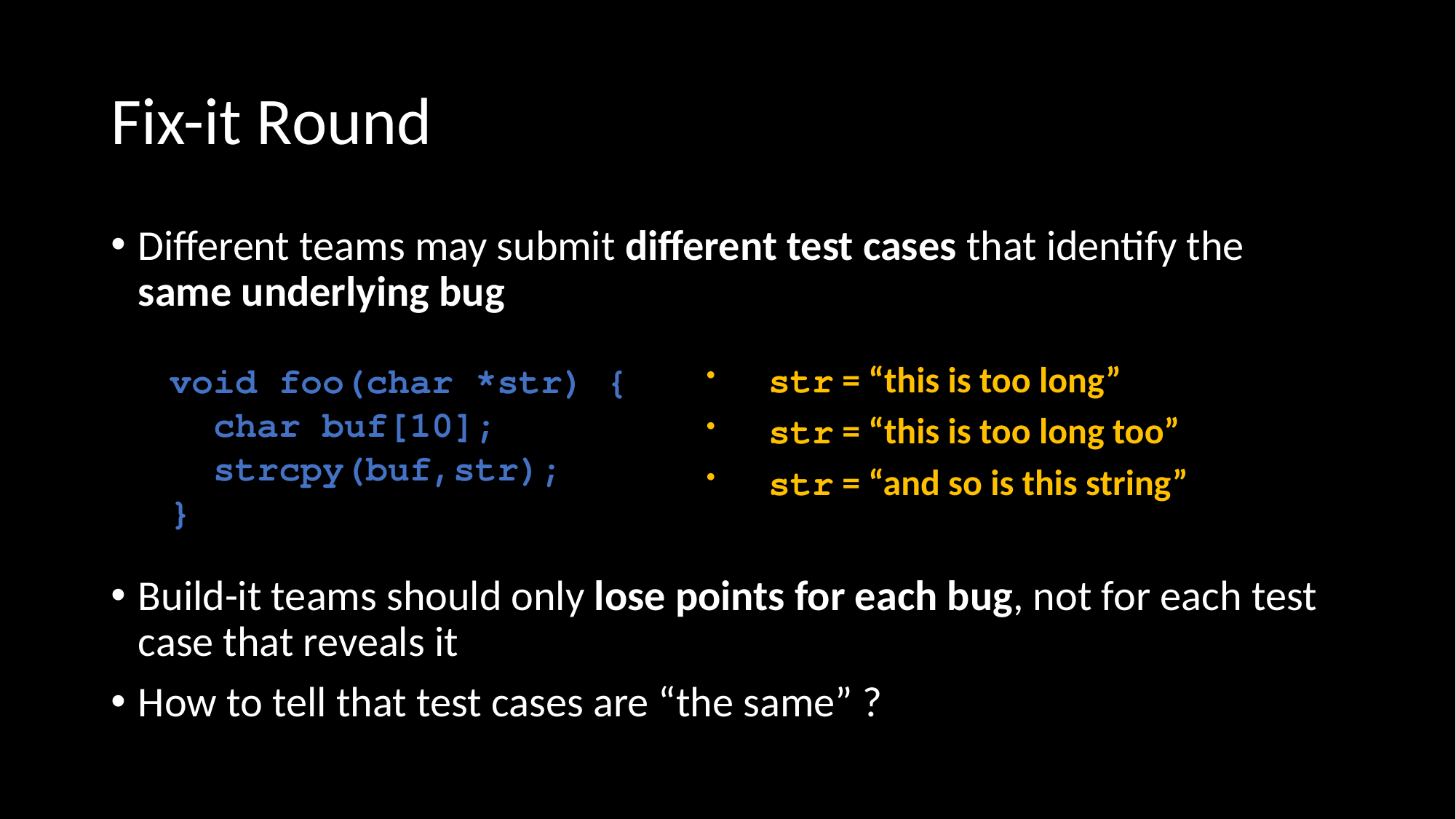

# Fix-it Round
Different teams may submit different test cases that identify the same underlying bug

Build-it teams should only lose points for each bug, not for each test case that reveals it
How to tell that test cases are “the same” ?
void foo(char *str) {
  char buf[10];
  strcpy(buf,str);
}
str = “this is too long”
str = “this is too long too”
str = “and so is this string”